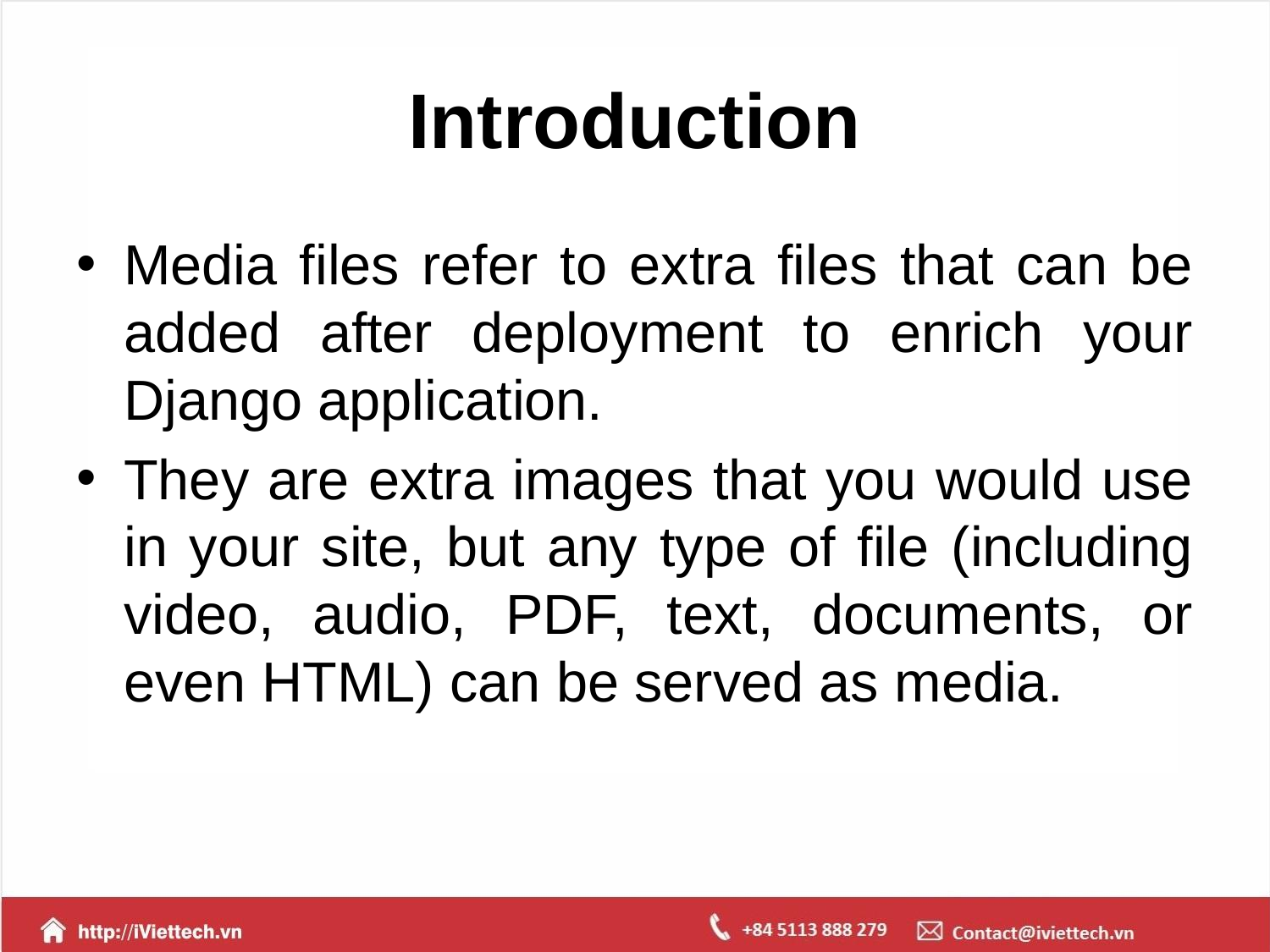

# Introduction
Media files refer to extra files that can be added after deployment to enrich your Django application.
They are extra images that you would use in your site, but any type of file (including video, audio, PDF, text, documents, or even HTML) can be served as media.